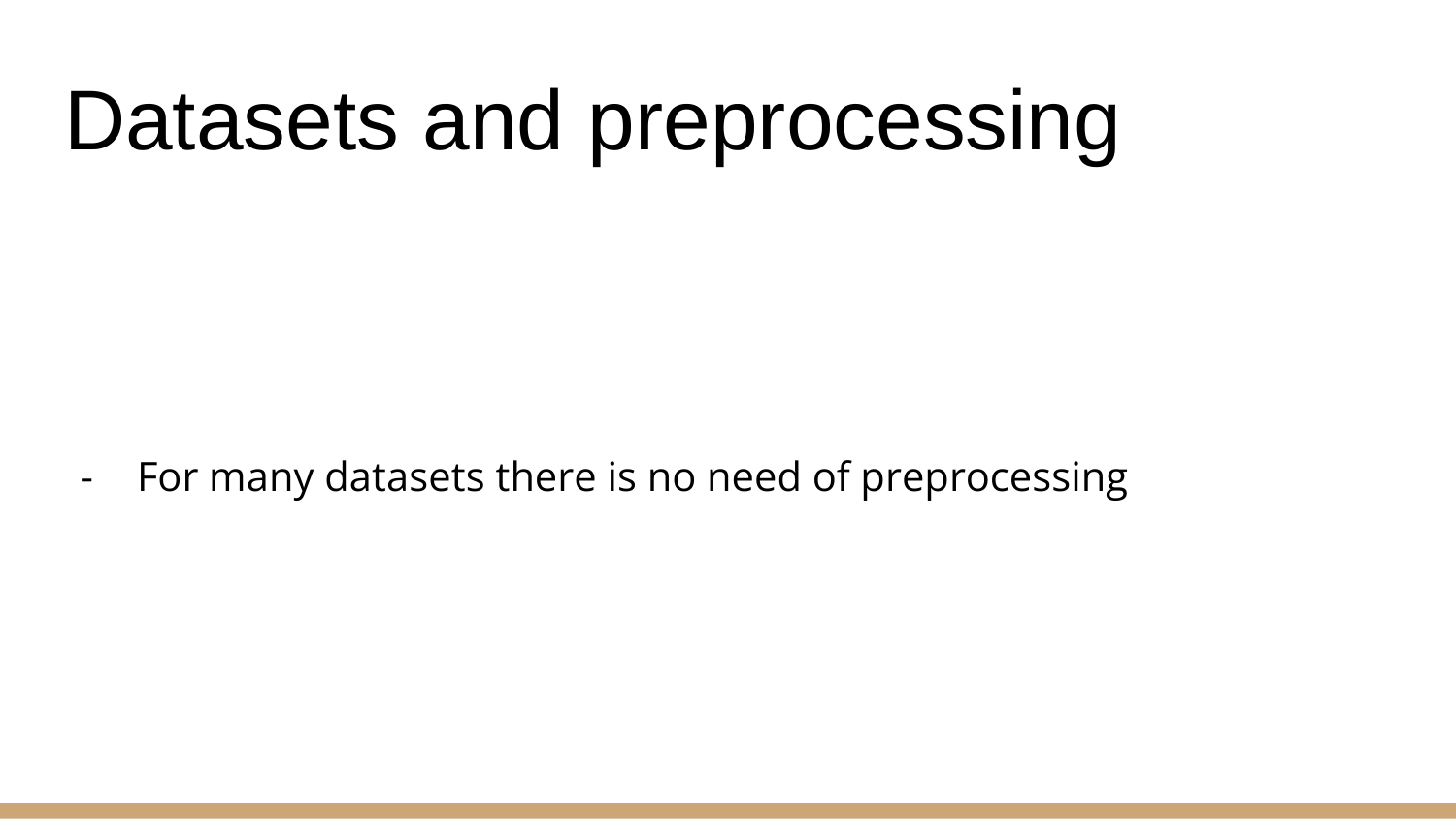

# Datasets and preprocessing
For many datasets there is no need of preprocessing